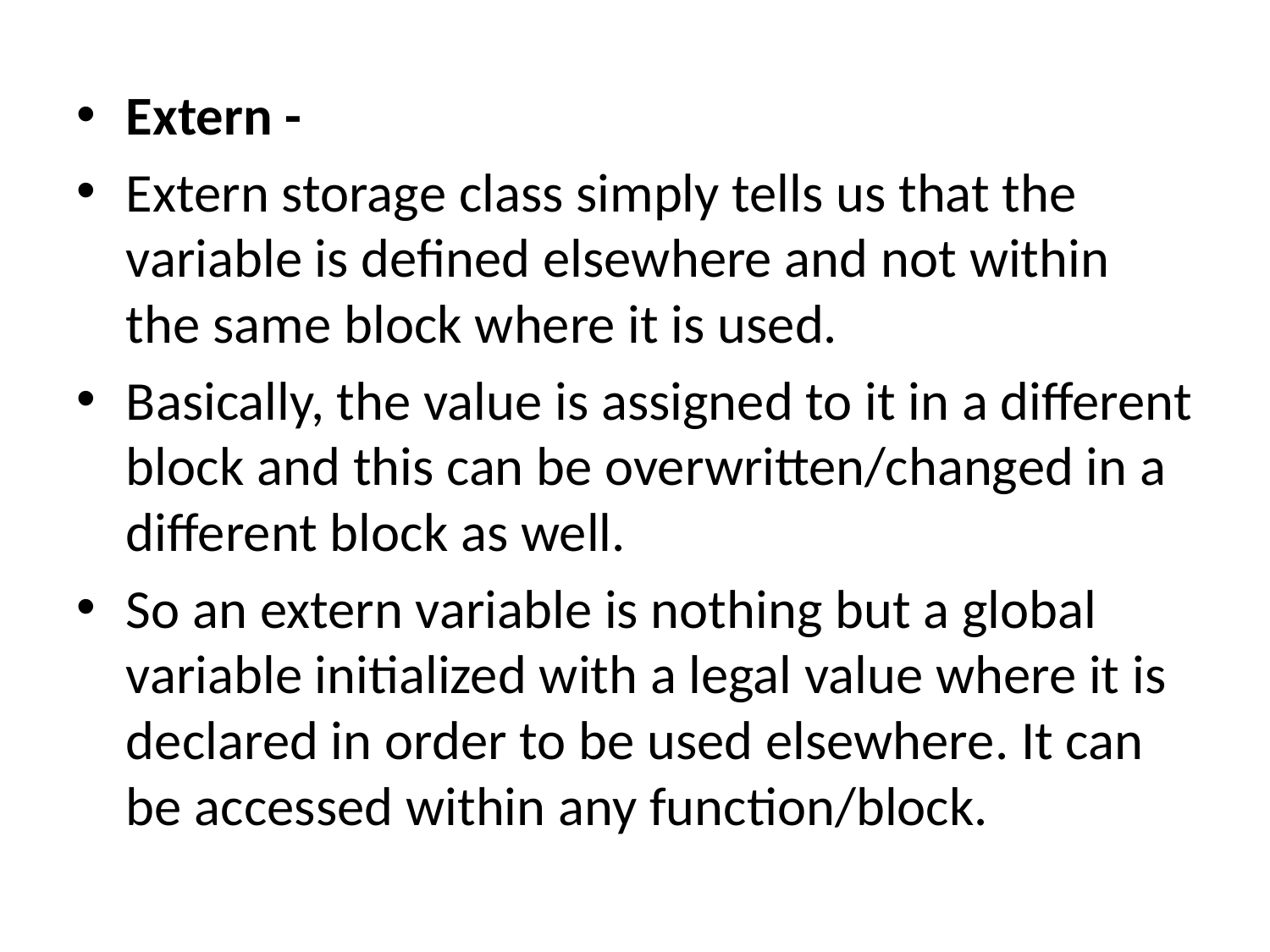

Extern -
Extern storage class simply tells us that the variable is defined elsewhere and not within the same block where it is used.
Basically, the value is assigned to it in a different block and this can be overwritten/changed in a different block as well.
So an extern variable is nothing but a global variable initialized with a legal value where it is declared in order to be used elsewhere. It can be accessed within any function/block.